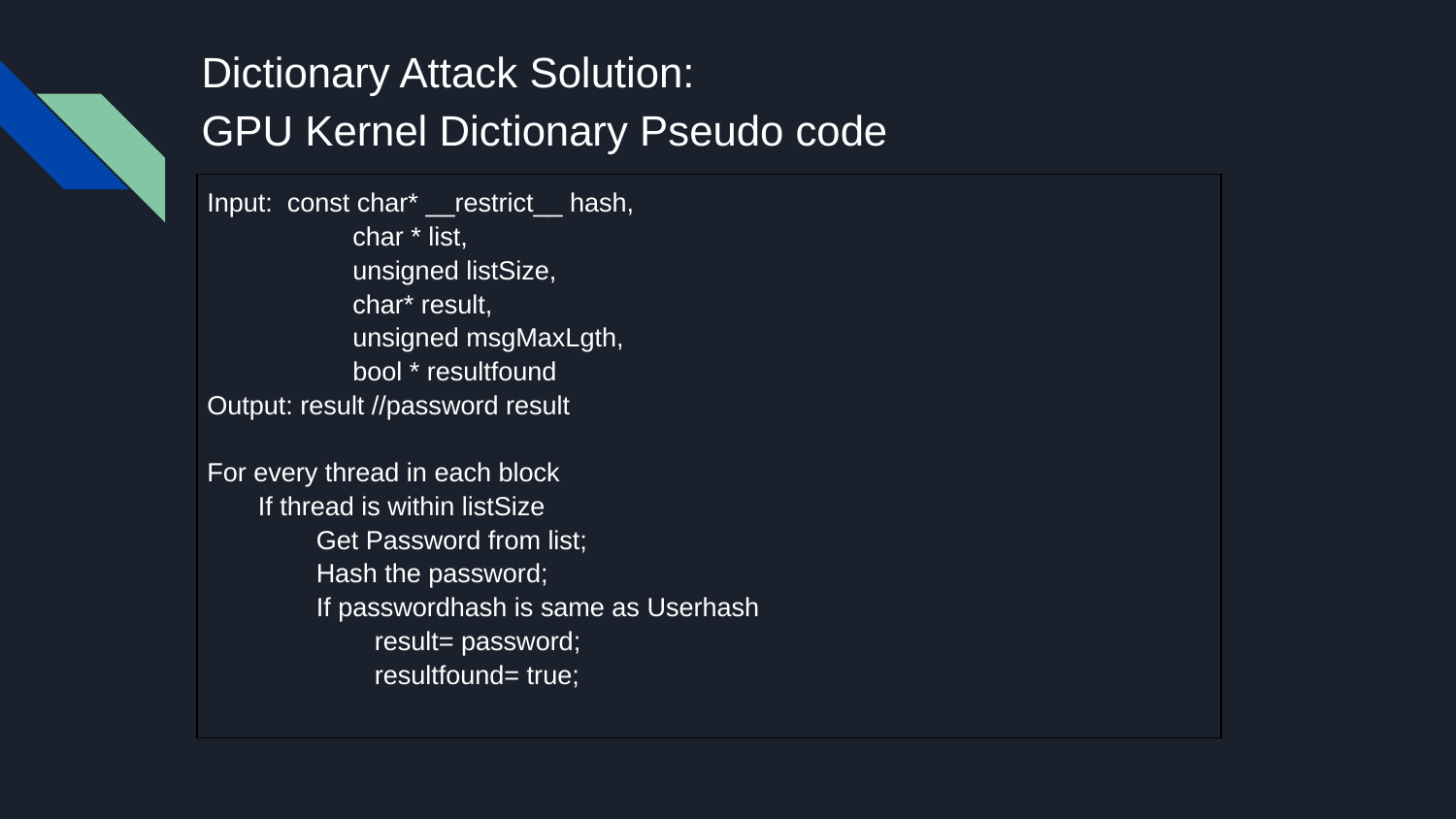

Dictionary Attack Solution:
GPU Kernel Dictionary Pseudo code
| Input: const char\* \_\_restrict\_\_ hash, char \* list, unsigned listSize, char\* result, unsigned msgMaxLgth, bool \* resultfound Output: result //password result For every thread in each block If thread is within listSize Get Password from list; Hash the password; If passwordhash is same as Userhash result= password; resultfound= true; |
| --- |